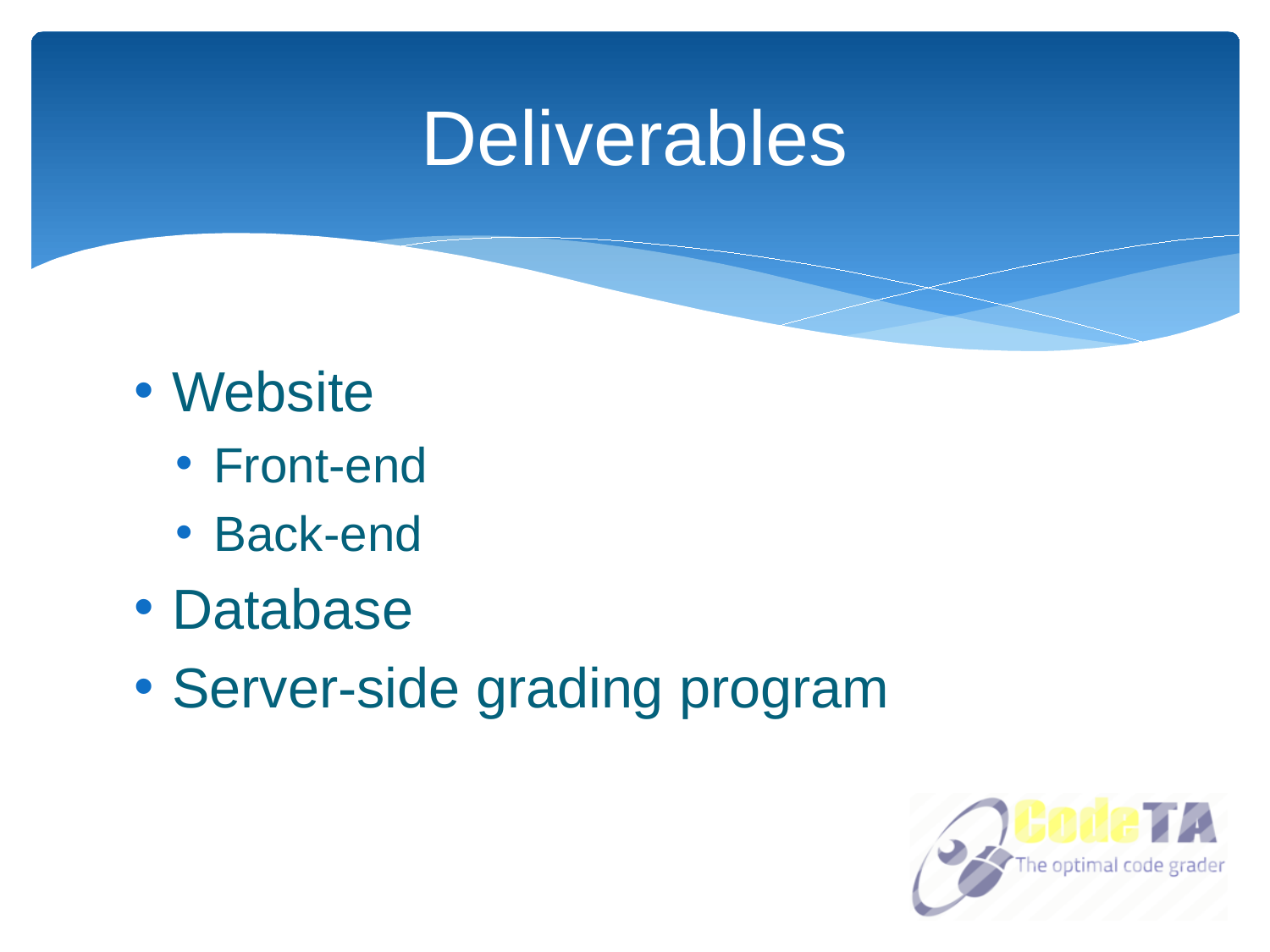

# Deliverables
Website
Front-end
Back-end
Database
Server-side grading program